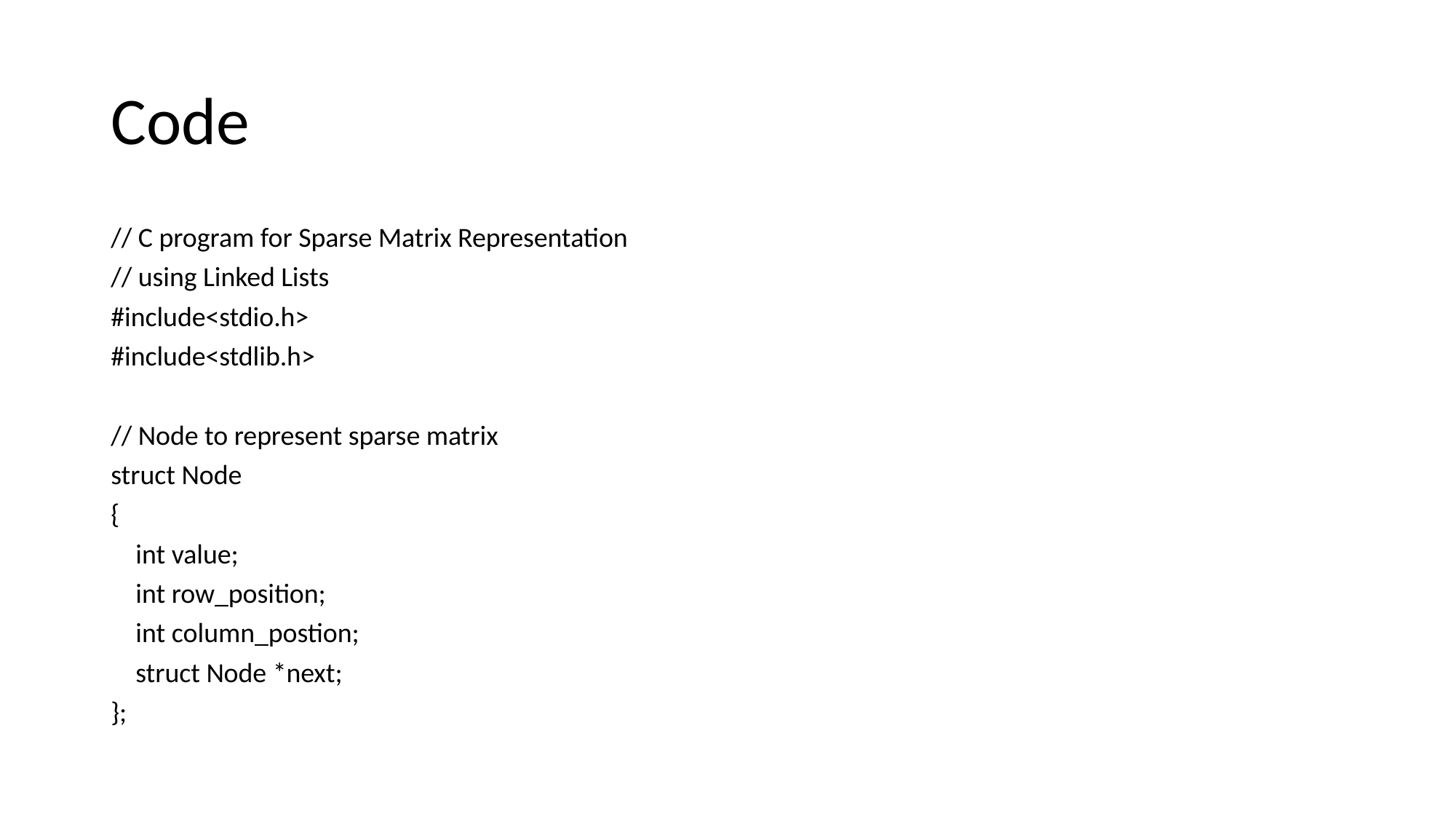

# Code
// C program for Sparse Matrix Representation
// using Linked Lists
#include<stdio.h>
#include<stdlib.h>

// Node to represent sparse matrix
struct Node
{
    int value;
    int row_position;
    int column_postion;
    struct Node *next;
};